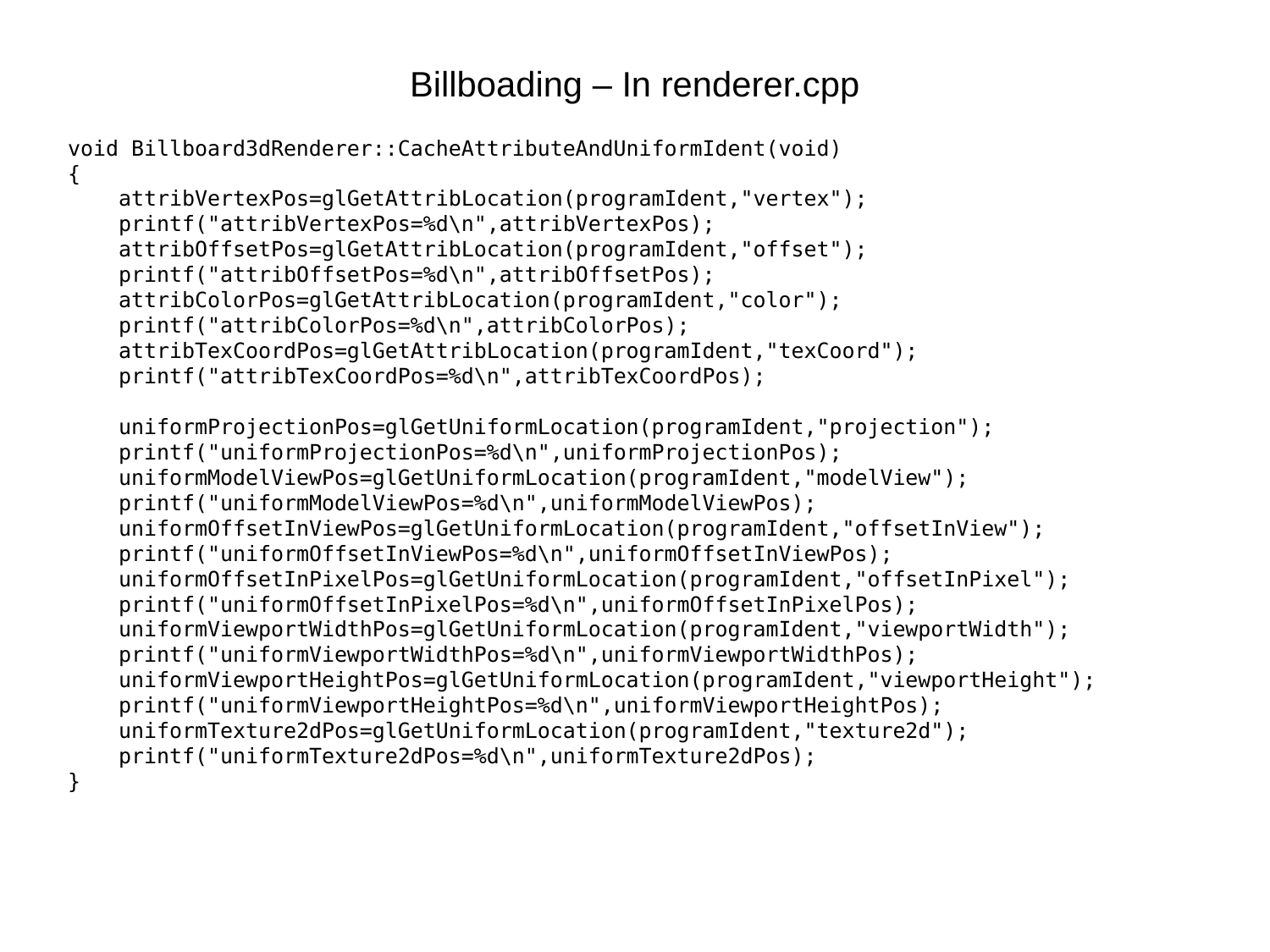

# Billboading – In renderer.cpp
void Billboard3dRenderer::CacheAttributeAndUniformIdent(void)
{
    attribVertexPos=glGetAttribLocation(programIdent,"vertex");
    printf("attribVertexPos=%d\n",attribVertexPos);
    attribOffsetPos=glGetAttribLocation(programIdent,"offset");
    printf("attribOffsetPos=%d\n",attribOffsetPos);
    attribColorPos=glGetAttribLocation(programIdent,"color");
    printf("attribColorPos=%d\n",attribColorPos);
    attribTexCoordPos=glGetAttribLocation(programIdent,"texCoord");
    printf("attribTexCoordPos=%d\n",attribTexCoordPos);

    uniformProjectionPos=glGetUniformLocation(programIdent,"projection");
    printf("uniformProjectionPos=%d\n",uniformProjectionPos);
    uniformModelViewPos=glGetUniformLocation(programIdent,"modelView");
    printf("uniformModelViewPos=%d\n",uniformModelViewPos);
    uniformOffsetInViewPos=glGetUniformLocation(programIdent,"offsetInView");
    printf("uniformOffsetInViewPos=%d\n",uniformOffsetInViewPos);
    uniformOffsetInPixelPos=glGetUniformLocation(programIdent,"offsetInPixel");
    printf("uniformOffsetInPixelPos=%d\n",uniformOffsetInPixelPos);
    uniformViewportWidthPos=glGetUniformLocation(programIdent,"viewportWidth");
    printf("uniformViewportWidthPos=%d\n",uniformViewportWidthPos);
    uniformViewportHeightPos=glGetUniformLocation(programIdent,"viewportHeight");
    printf("uniformViewportHeightPos=%d\n",uniformViewportHeightPos);
    uniformTexture2dPos=glGetUniformLocation(programIdent,"texture2d");
    printf("uniformTexture2dPos=%d\n",uniformTexture2dPos);
}